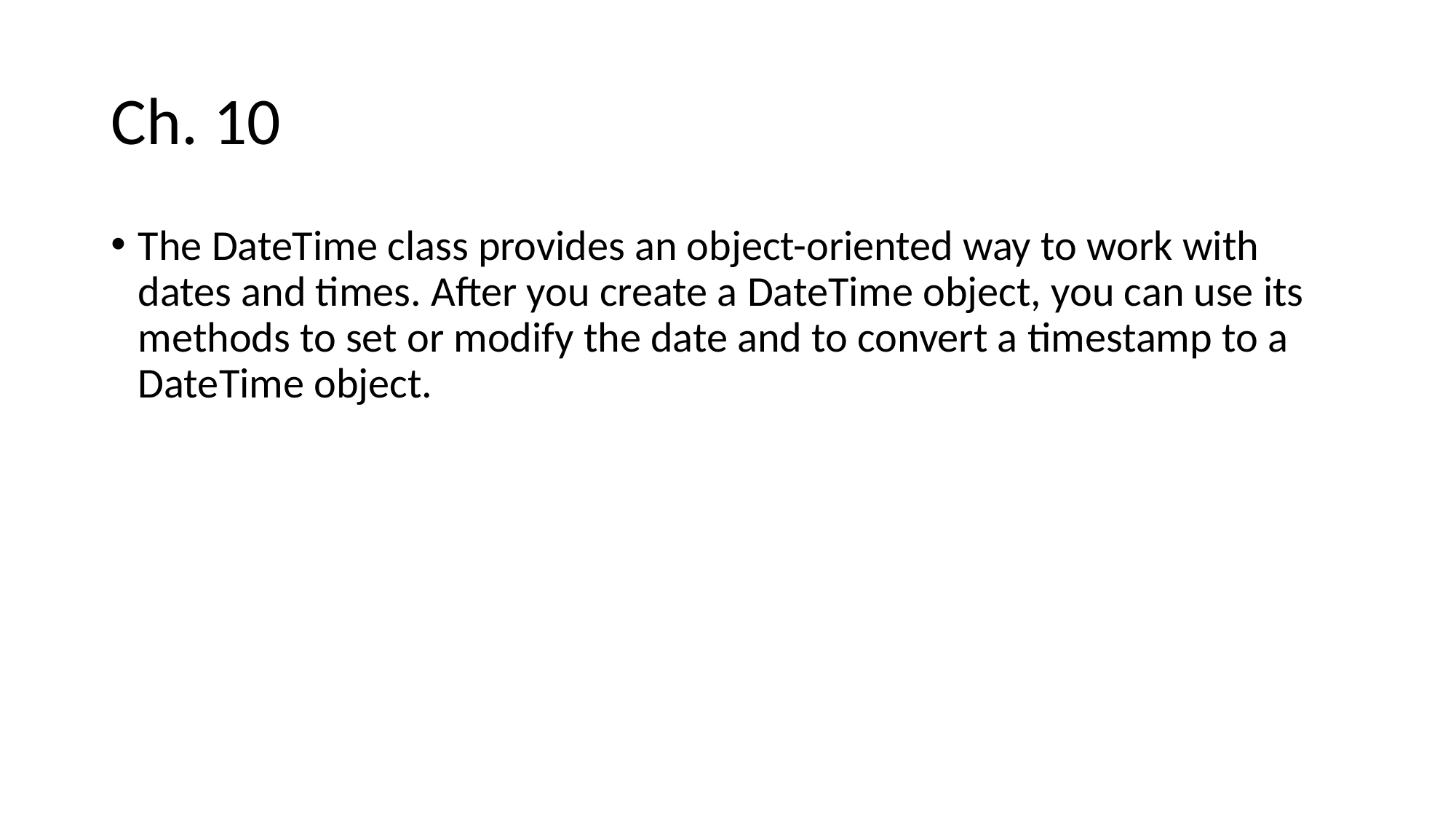

# Ch. 10
The DateTime class provides an object-oriented way to work with dates and times. After you create a DateTime object, you can use its methods to set or modify the date and to convert a timestamp to a DateTime object.